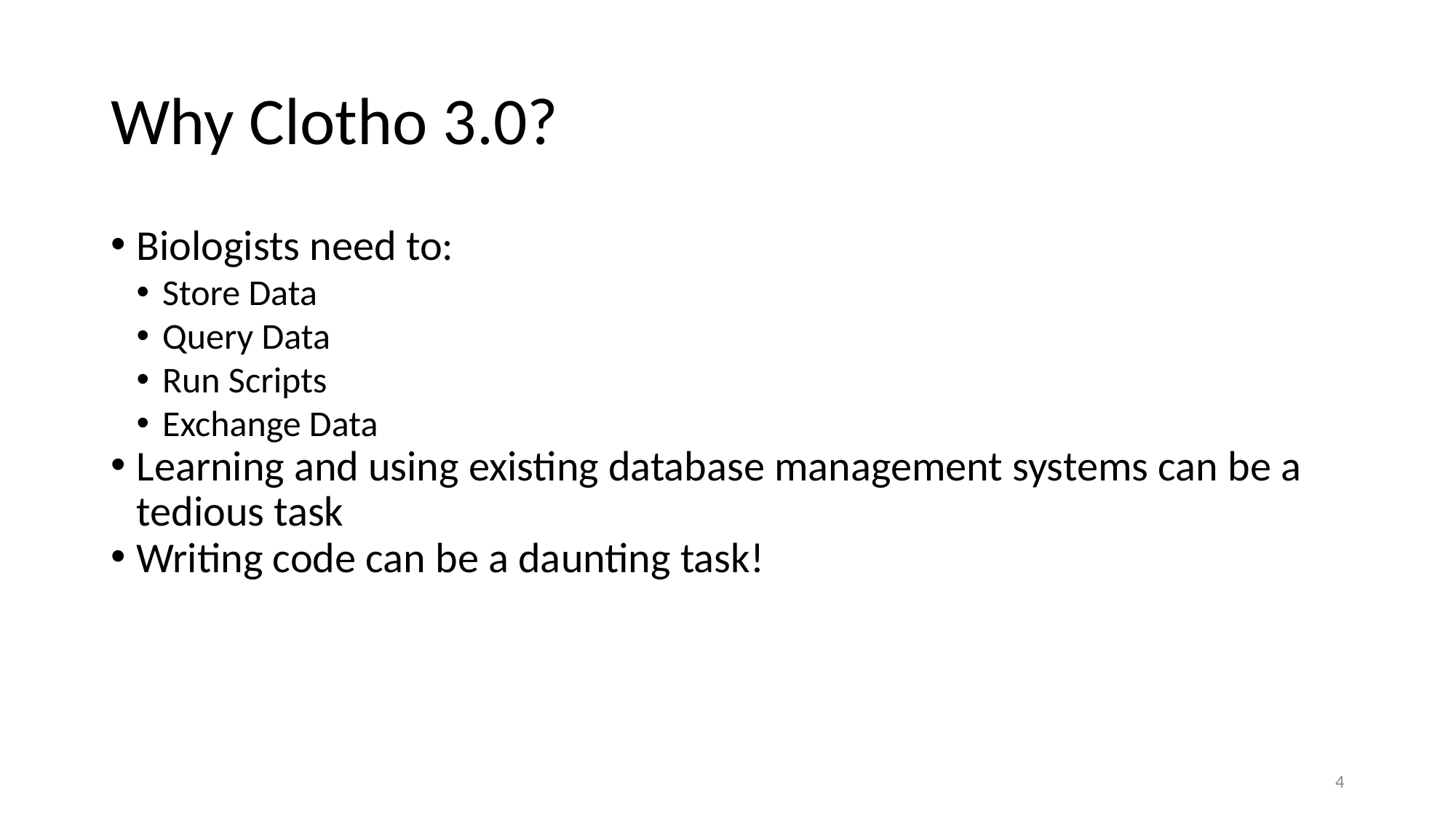

Why Clotho 3.0?
Biologists need to:
Store Data
Query Data
Run Scripts
Exchange Data
Learning and using existing database management systems can be a tedious task
Writing code can be a daunting task!
4